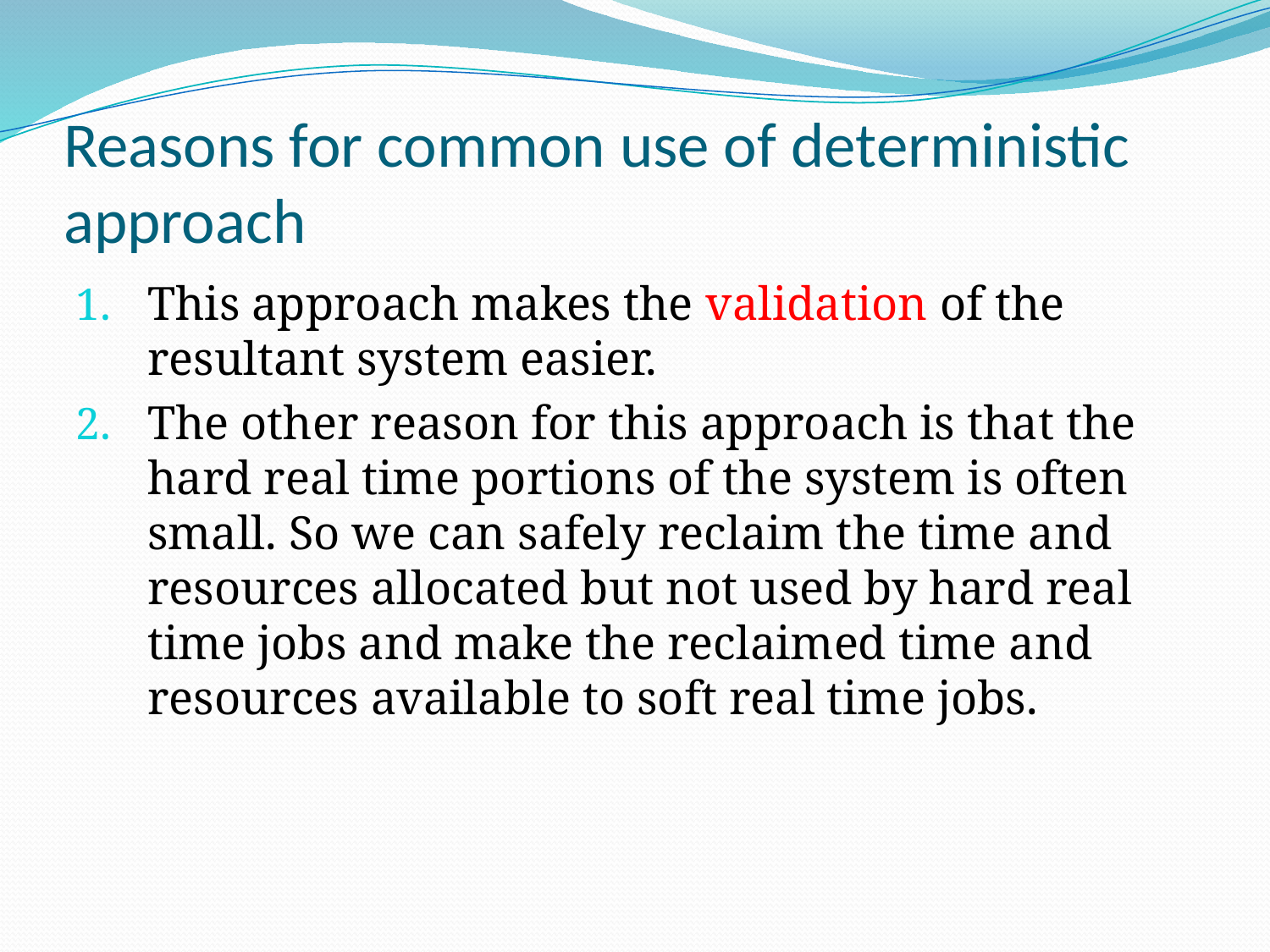

# Reasons for common use of deterministic approach
This approach makes the validation of the resultant system easier.
The other reason for this approach is that the hard real time portions of the system is often small. So we can safely reclaim the time and resources allocated but not used by hard real time jobs and make the reclaimed time and resources available to soft real time jobs.